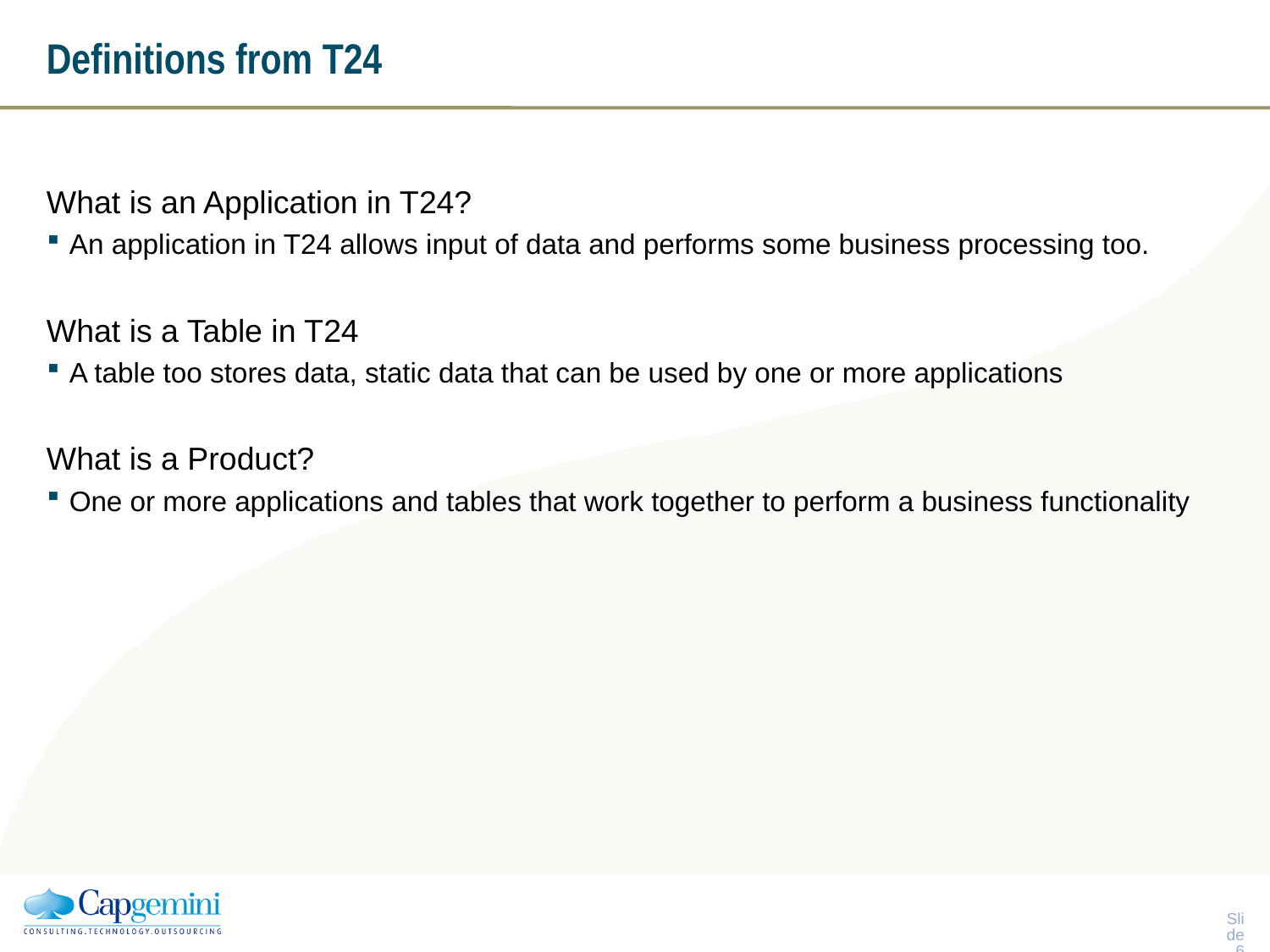

# Definitions from T24
What is an Application in T24?
An application in T24 allows input of data and performs some business processing too.

What is a Table in T24
A table too stores data, static data that can be used by one or more applications

What is a Product?
One or more applications and tables that work together to perform a business functionality

Slide 6